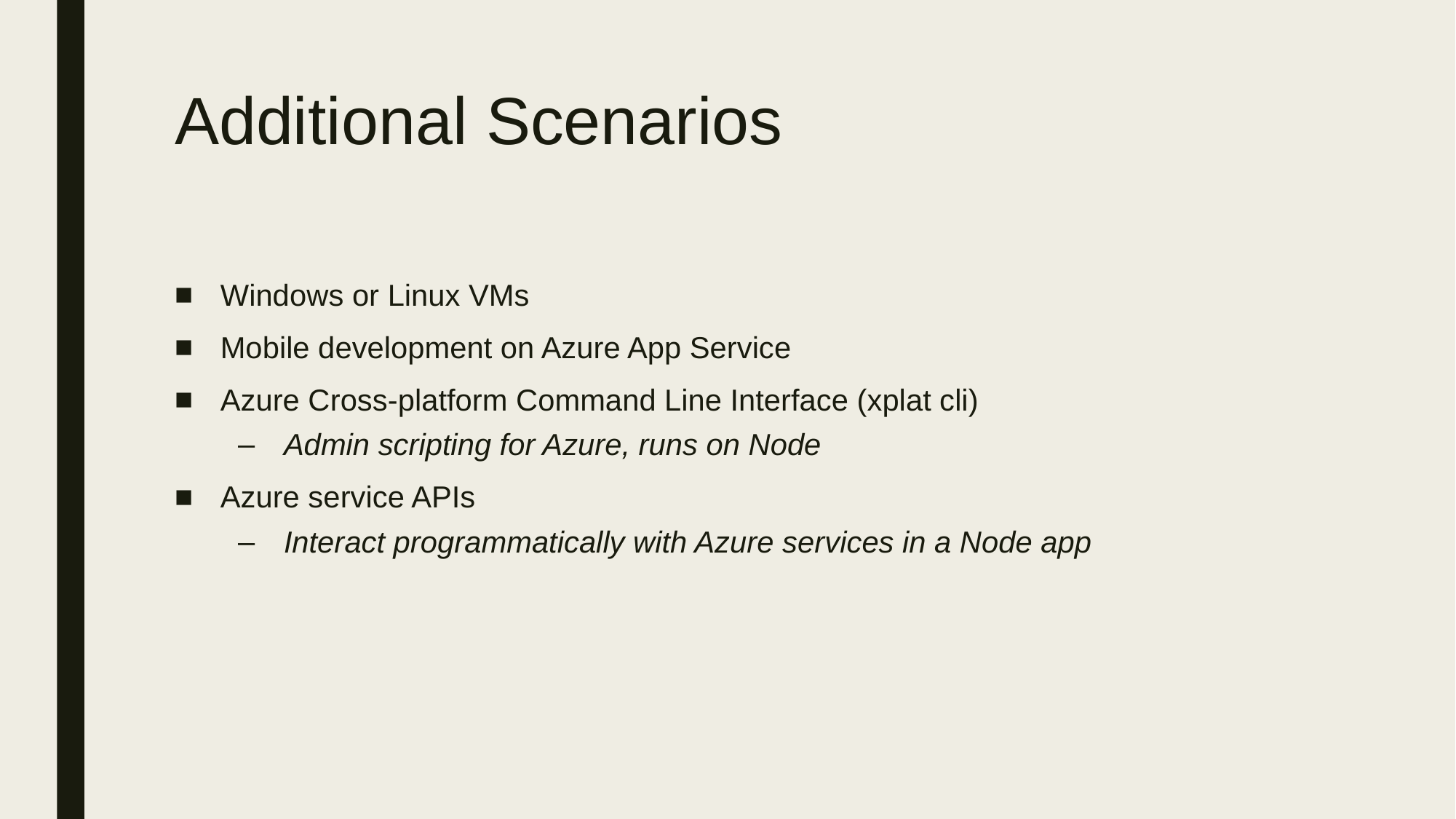

# Additional Scenarios
Windows or Linux VMs
Mobile development on Azure App Service
Azure Cross-platform Command Line Interface (xplat cli)
Admin scripting for Azure, runs on Node
Azure service APIs
Interact programmatically with Azure services in a Node app